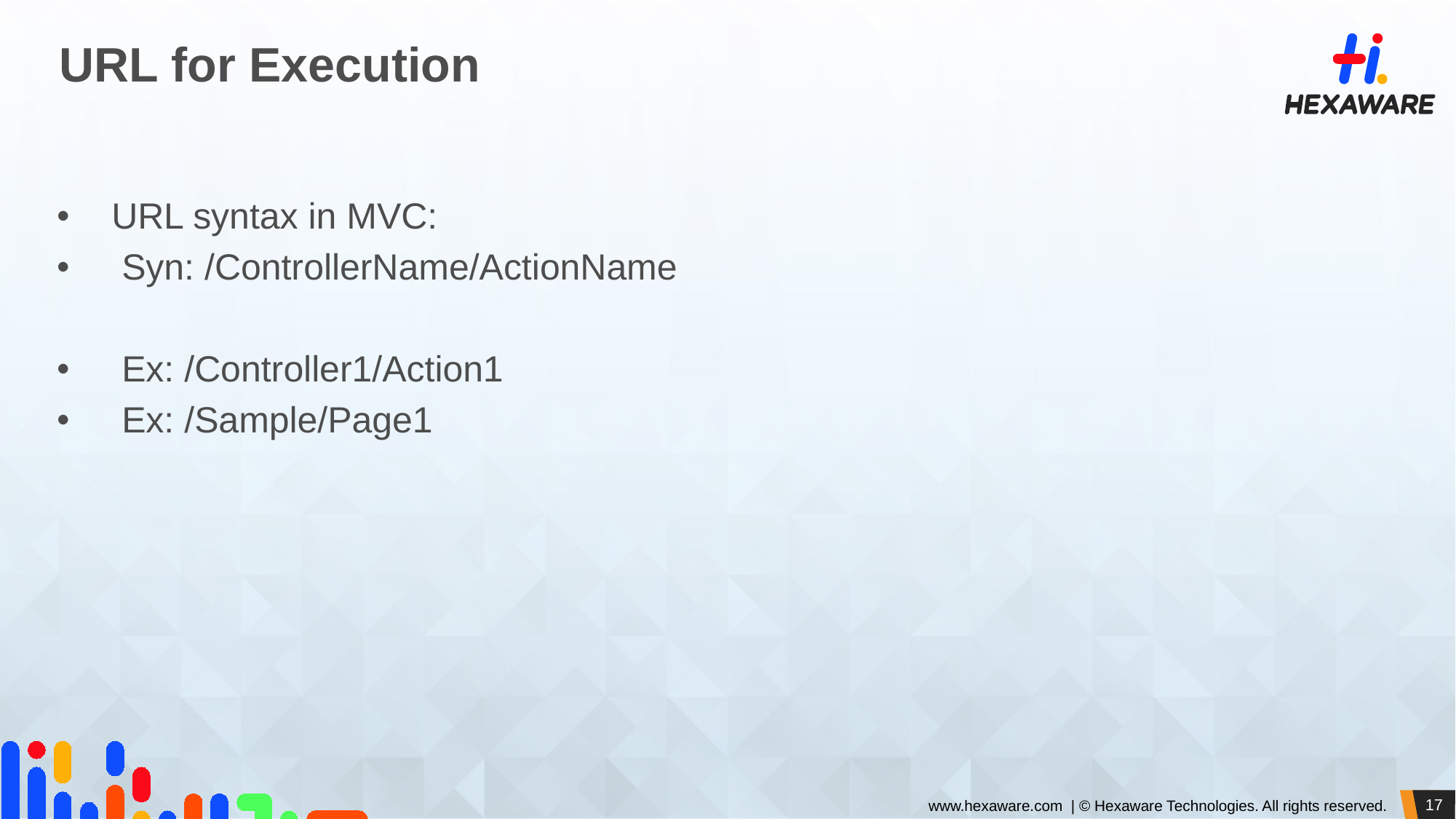

# URL for Execution
URL syntax in MVC:
 Syn: /ControllerName/ActionName

 Ex: /Controller1/Action1
 Ex: /Sample/Page1